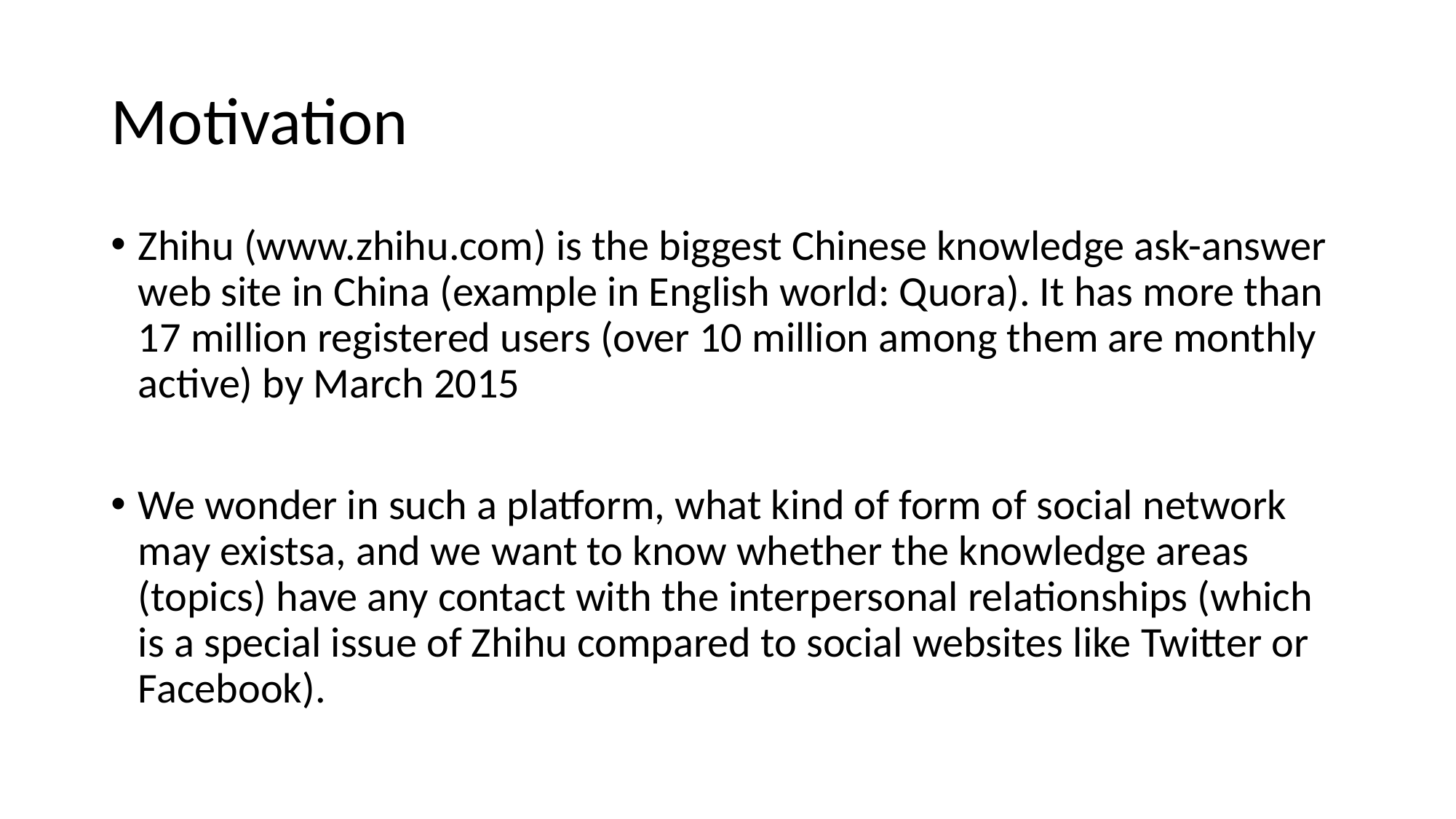

# Motivation
Zhihu (www.zhihu.com) is the biggest Chinese knowledge ask-answer web site in China (example in English world: Quora). It has more than 17 million registered users (over 10 million among them are monthly active) by March 2015

We wonder in such a platform, what kind of form of social network may existsa, and we want to know whether the knowledge areas (topics) have any contact with the interpersonal relationships (which is a special issue of Zhihu compared to social websites like Twitter or Facebook).